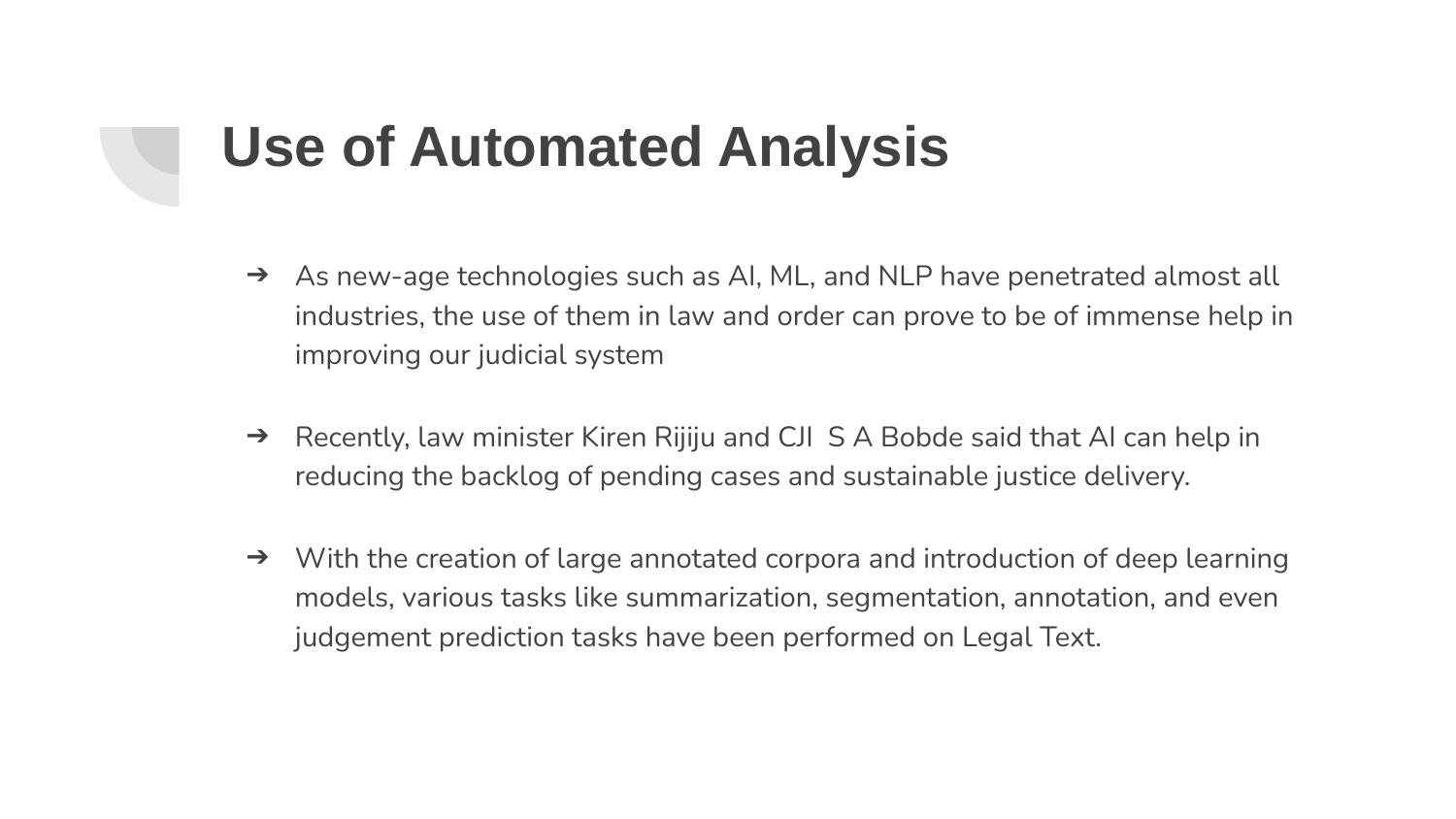

# Use of Automated Analysis
As new-age technologies such as AI, ML, and NLP have penetrated almost all industries, the use of them in law and order can prove to be of immense help in improving our judicial system

Recently, law minister Kiren Rijiju and CJI  S A Bobde said that AI can help in reducing the backlog of pending cases and sustainable justice delivery.

With the creation of large annotated corpora and introduction of deep learning models, various tasks like summarization, segmentation, annotation, and even judgement prediction tasks have been performed on Legal Text.